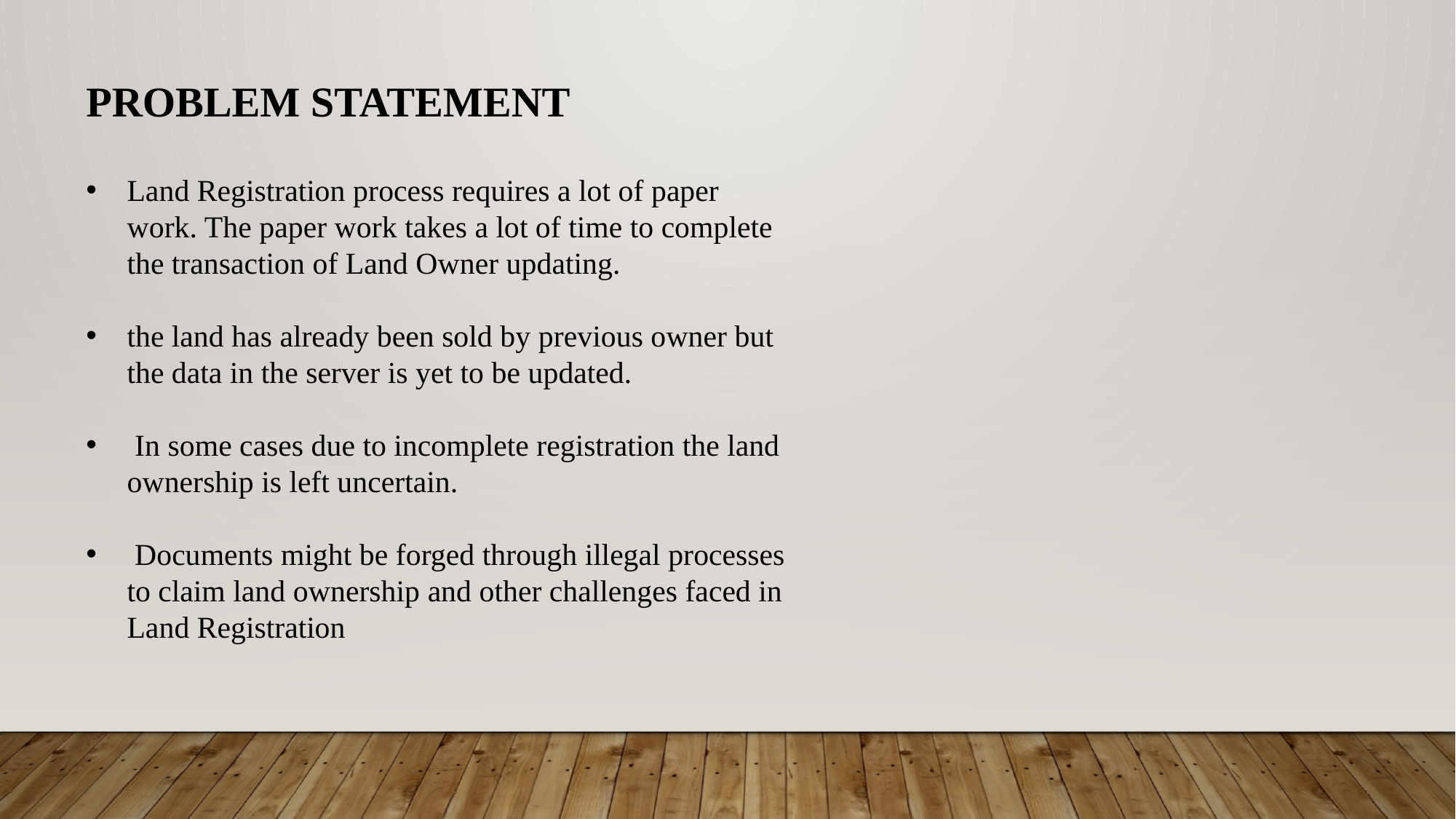

PROBLEM STATEMENT
Land Registration process requires a lot of paper work. The paper work takes a lot of time to complete the transaction of Land Owner updating.

the land has already been sold by previous owner but the data in the server is yet to be updated.

 In some cases due to incomplete registration the land ownership is left uncertain.

 Documents might be forged through illegal processes to claim land ownership and other challenges faced in Land Registration